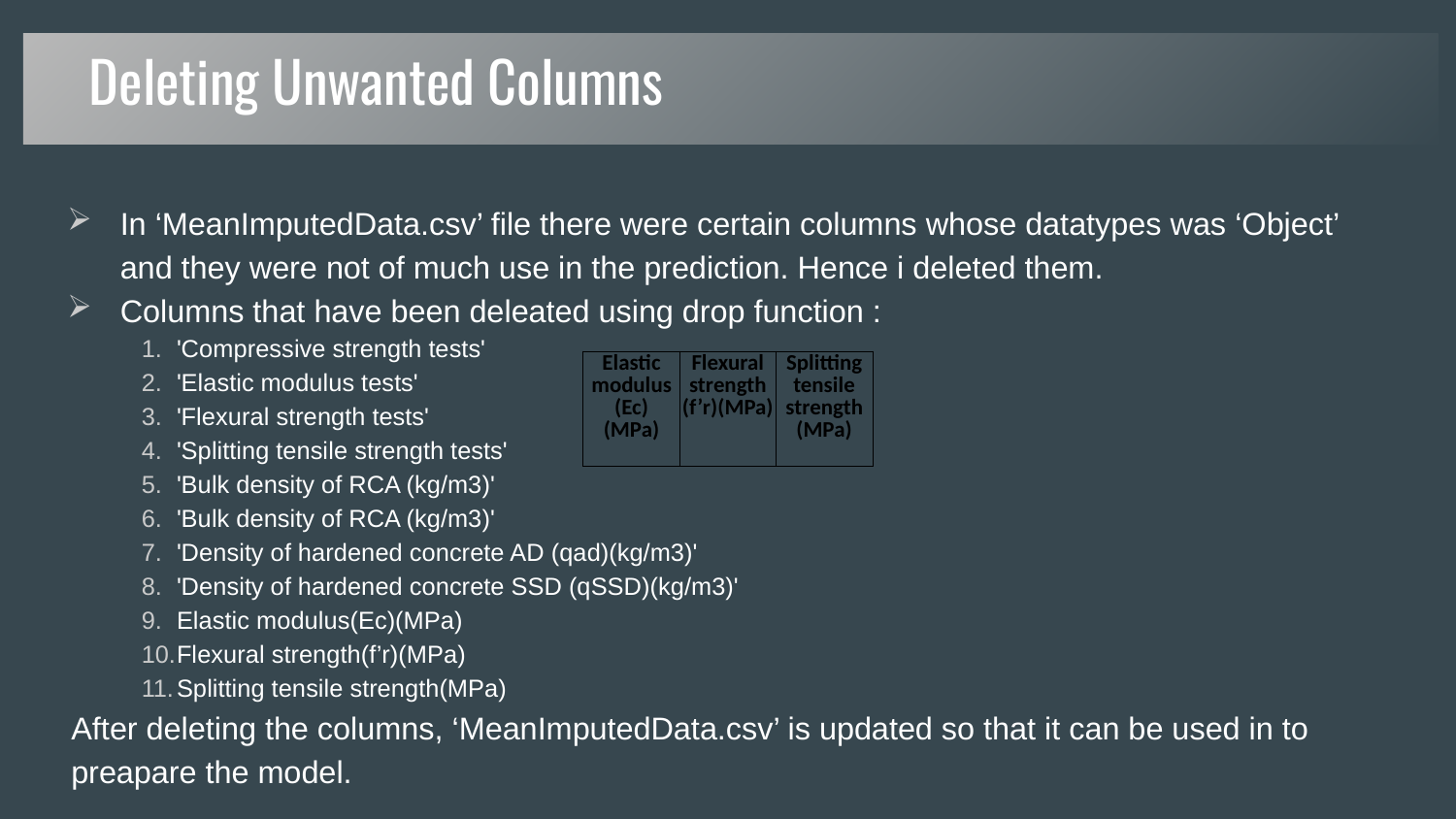

Deleting Unwanted Columns
In ‘MeanImputedData.csv’ file there were certain columns whose datatypes was ‘Object’ and they were not of much use in the prediction. Hence i deleted them.
Columns that have been deleated using drop function :
'Compressive strength tests'
'Elastic modulus tests'
'Flexural strength tests'
'Splitting tensile strength tests'
'Bulk density of RCA (kg/m3)'
'Bulk density of RCA (kg/m3)'
'Density of hardened concrete AD (qad)(kg/m3)'
'Density of hardened concrete SSD (qSSD)(kg/m3)'
Elastic modulus(Ec)(MPa)
Flexural strength(f’r)(MPa)
Splitting tensile strength(MPa)
After deleting the columns, ‘MeanImputedData.csv’ is updated so that it can be used in to preapare the model.
| Elastic modulus (Ec) (MPa) | Flexural strength (f’r)(MPa) | Splitting tensile strength (MPa) |
| --- | --- | --- |